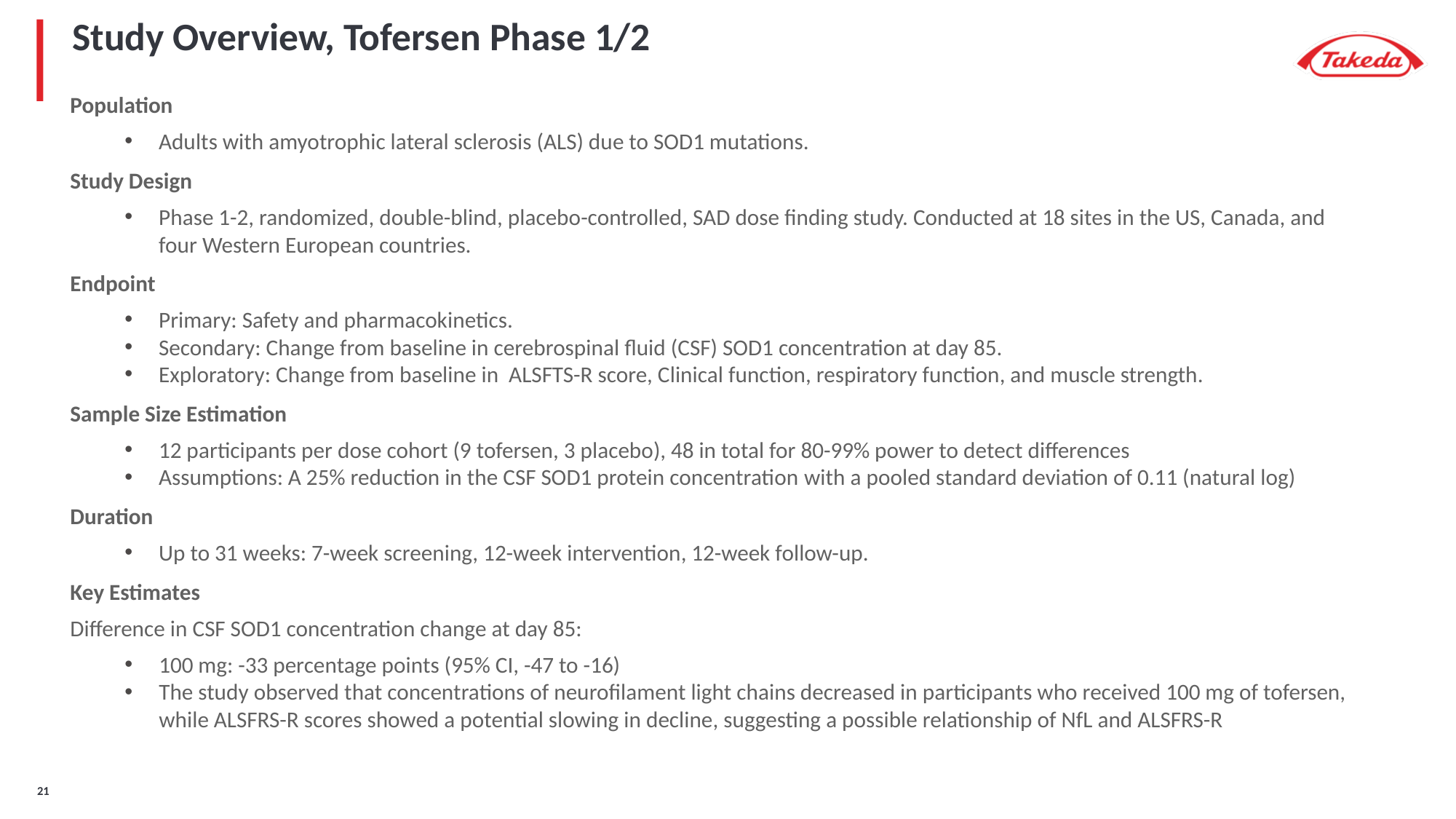

# Study Overview, Tofersen Phase 1/2
Population
Adults with amyotrophic lateral sclerosis (ALS) due to SOD1 mutations.
Study Design
Phase 1-2, randomized, double-blind, placebo-controlled, SAD dose finding study. Conducted at 18 sites in the US, Canada, and four Western European countries.
Endpoint
Primary: Safety and pharmacokinetics.
Secondary: Change from baseline in cerebrospinal fluid (CSF) SOD1 concentration at day 85.
Exploratory: Change from baseline in  ALSFTS-R score, Clinical function, respiratory function, and muscle strength.
Sample Size Estimation
12 participants per dose cohort (9 tofersen, 3 placebo), 48 in total for 80-99% power to detect differences
Assumptions: A 25% reduction in the CSF SOD1 protein concentration with a pooled standard deviation of 0.11 (natural log)
Duration
Up to 31 weeks: 7-week screening, 12-week intervention, 12-week follow-up.
Key Estimates
Difference in CSF SOD1 concentration change at day 85:
100 mg: -33 percentage points (95% CI, -47 to -16)
The study observed that concentrations of neurofilament light chains decreased in participants who received 100 mg of tofersen, while ALSFRS-R scores showed a potential slowing in decline, suggesting a possible relationship of NfL and ALSFRS-R

21